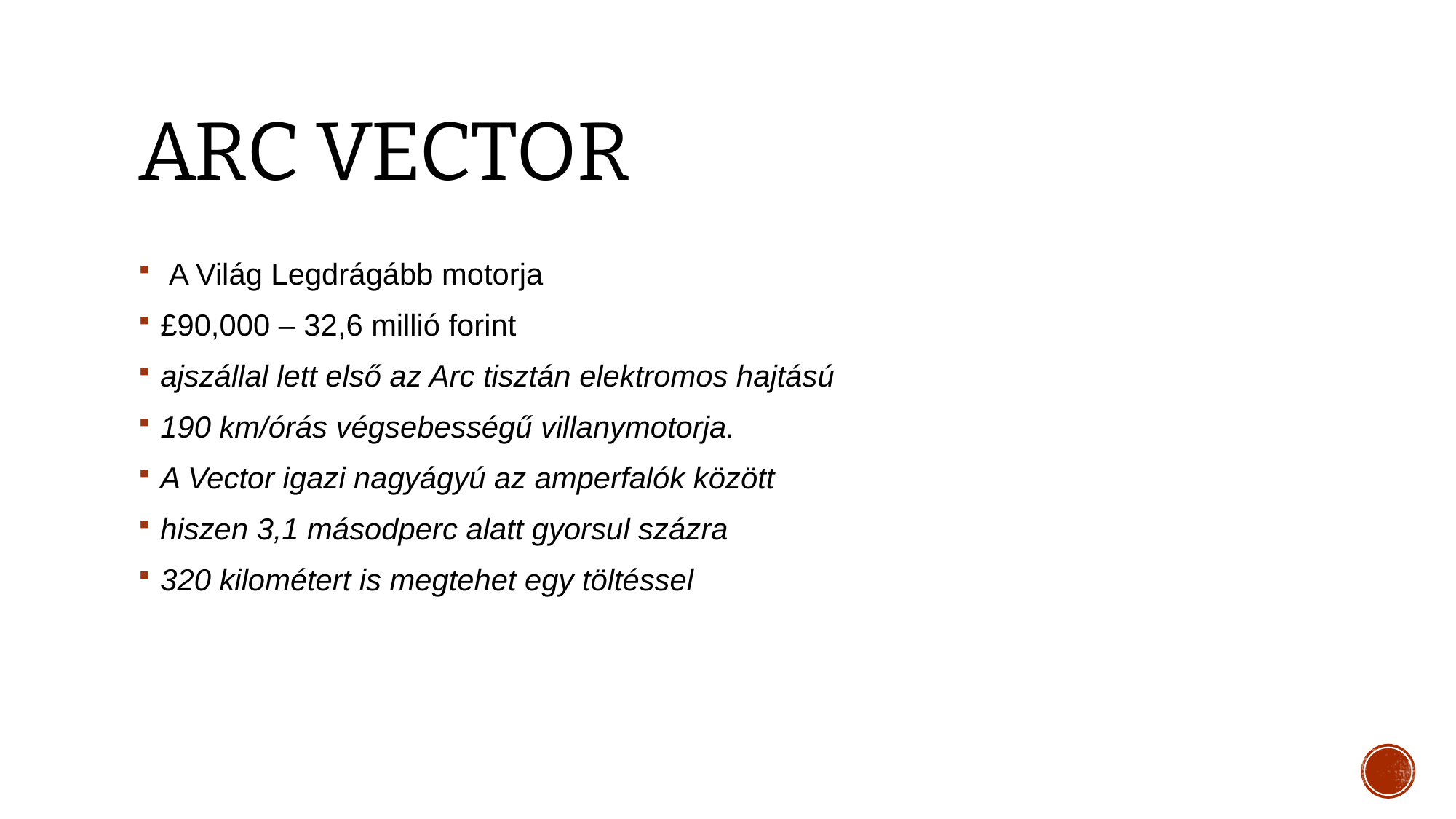

# Arc Vector
 A Világ Legdrágább motorja
£90,000 – 32,6 millió forint
ajszállal lett első az Arc tisztán elektromos hajtású
190 km/órás végsebességű villanymotorja.
A Vector igazi nagyágyú az amperfalók között
hiszen 3,1 másodperc alatt gyorsul százra
320 kilométert is megtehet egy töltéssel